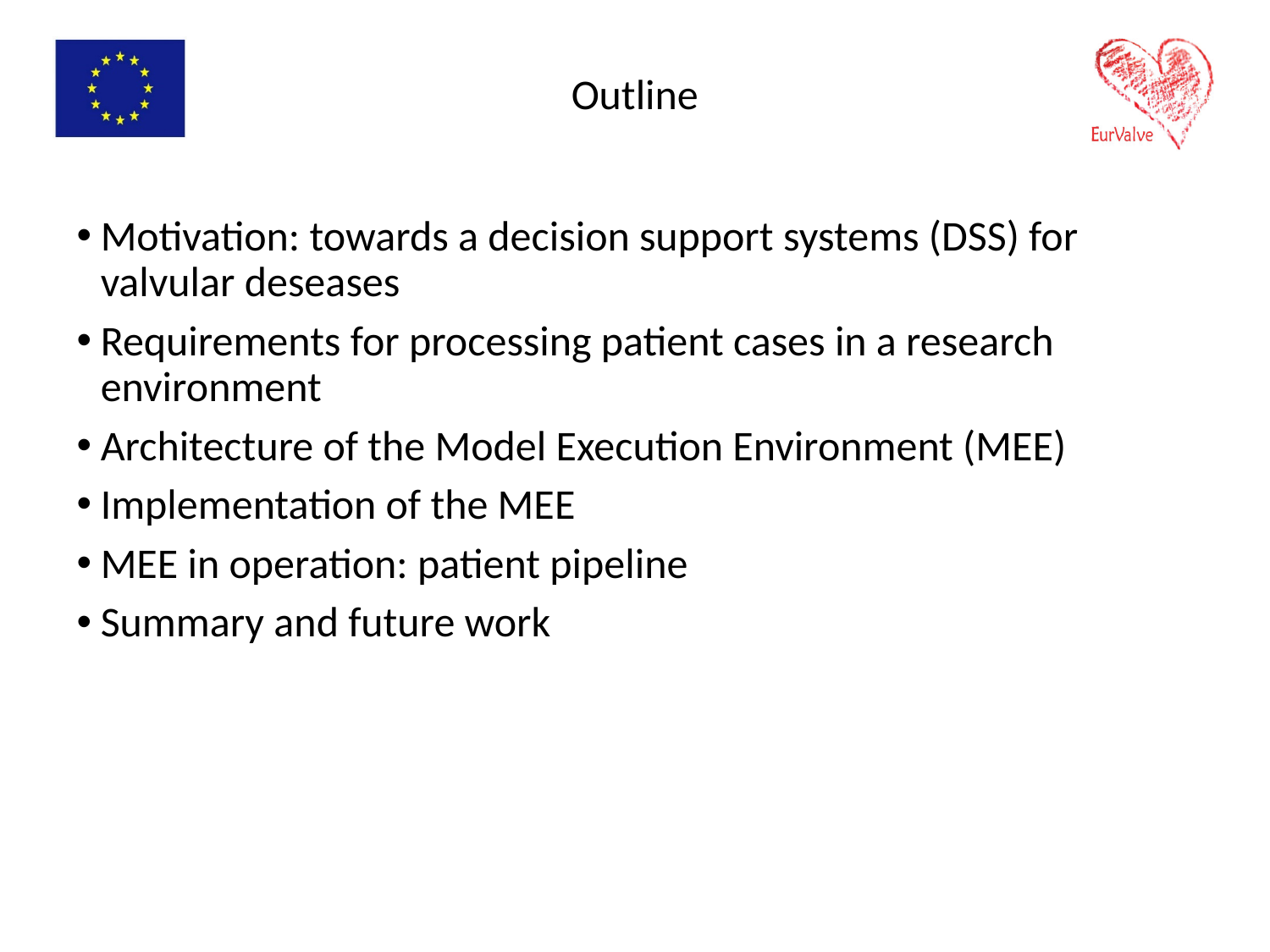

# Outline
Motivation: towards a decision support systems (DSS) for valvular deseases
Requirements for processing patient cases in a research environment
Architecture of the Model Execution Environment (MEE)
Implementation of the MEE
MEE in operation: patient pipeline
Summary and future work